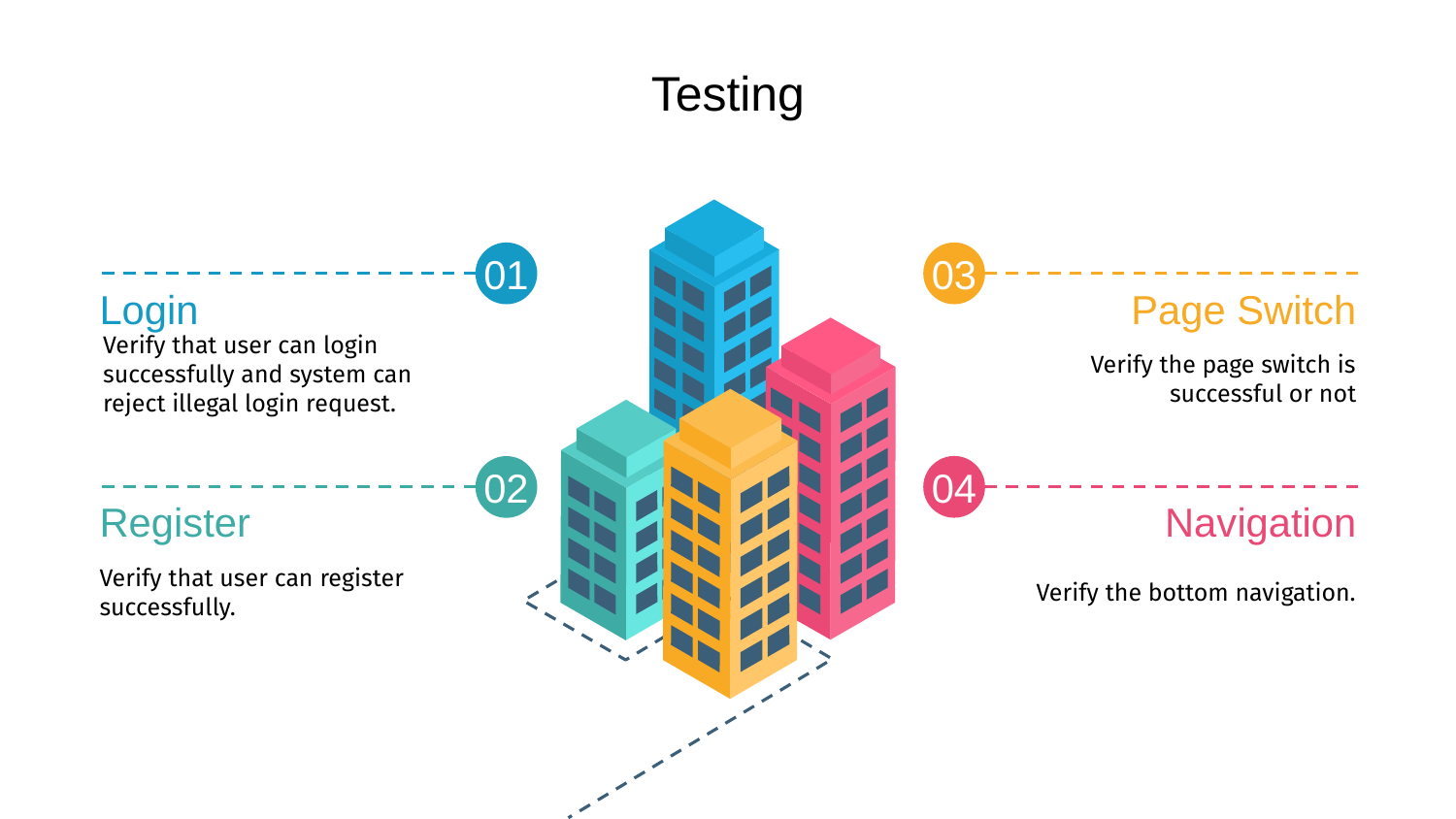

# Testing

01
Login
Verify that user can login successfully and system can reject illegal login request.

03

Page Switch
Verify the page switch is successful or not

04
Navigation
Verify the bottom navigation.

02
Register
Verify that user can register successfully.